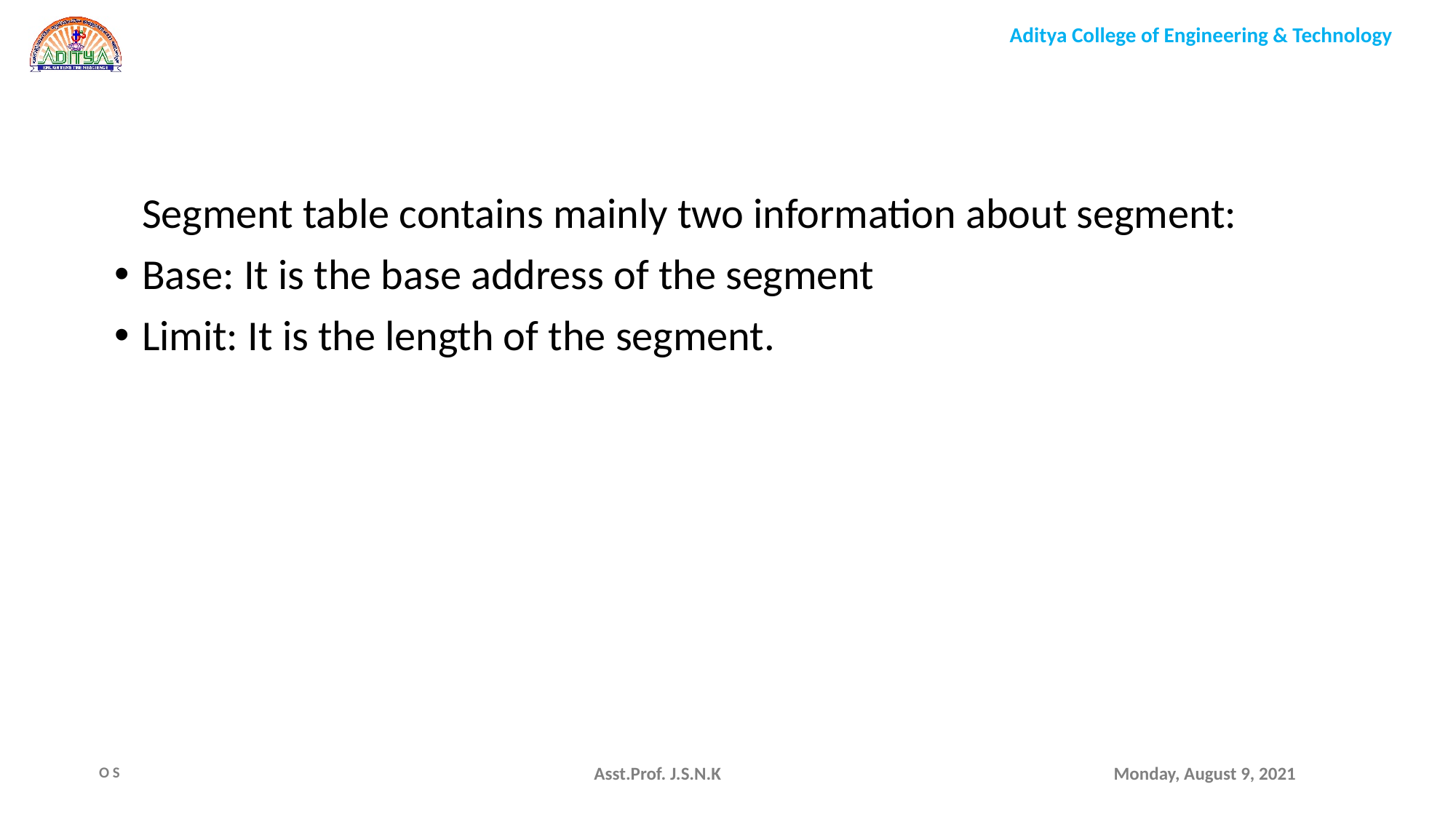

Segment table contains mainly two information about segment:
Base: It is the base address of the segment
Limit: It is the length of the segment.

Asst.Prof. J.S.N.K
Monday, August 9, 2021